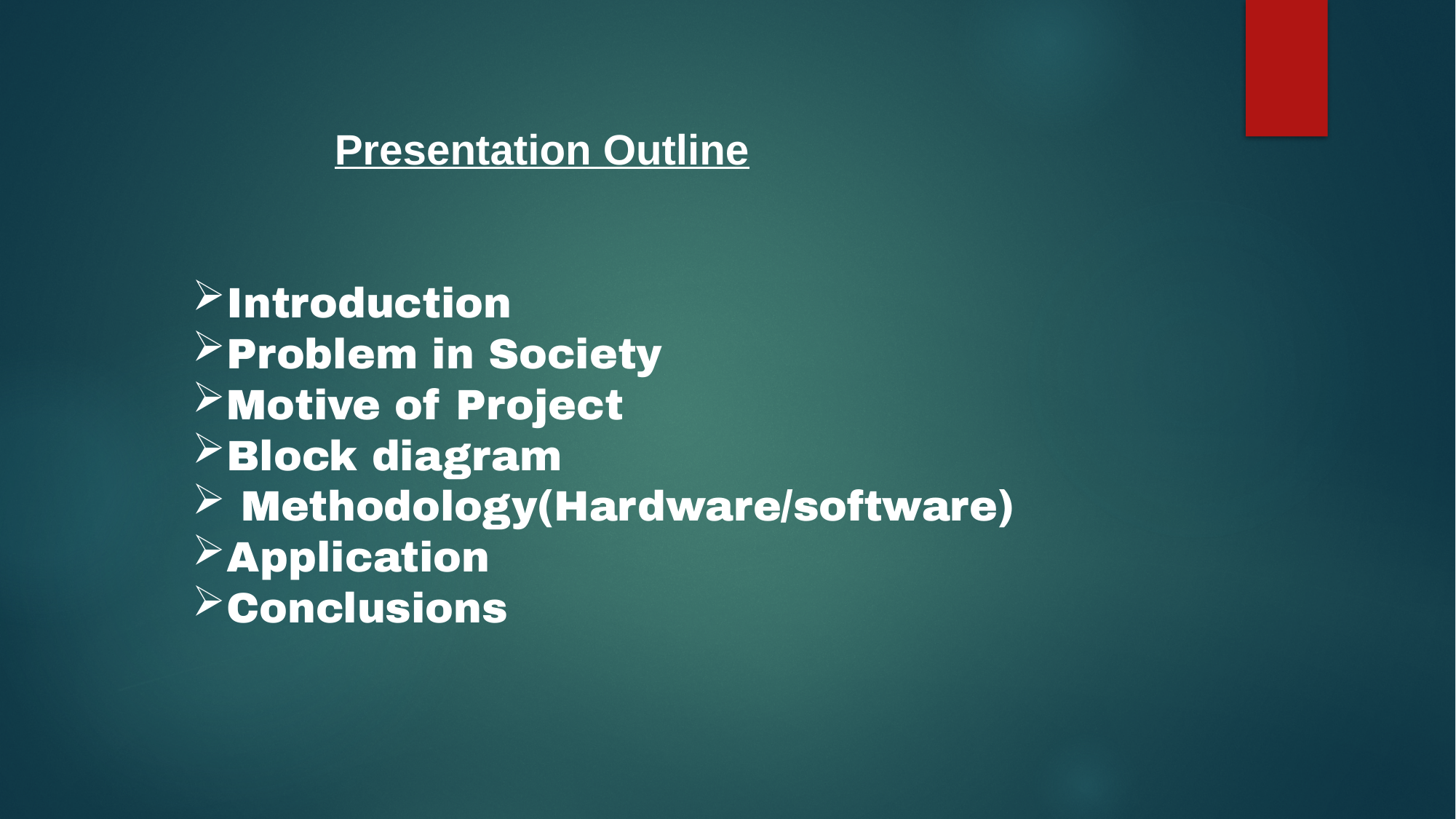

Presentation Outline

Introduction
Problem in Society
Motive of Project
Block diagram
 Methodology(Hardware/software)
Application
Conclusions